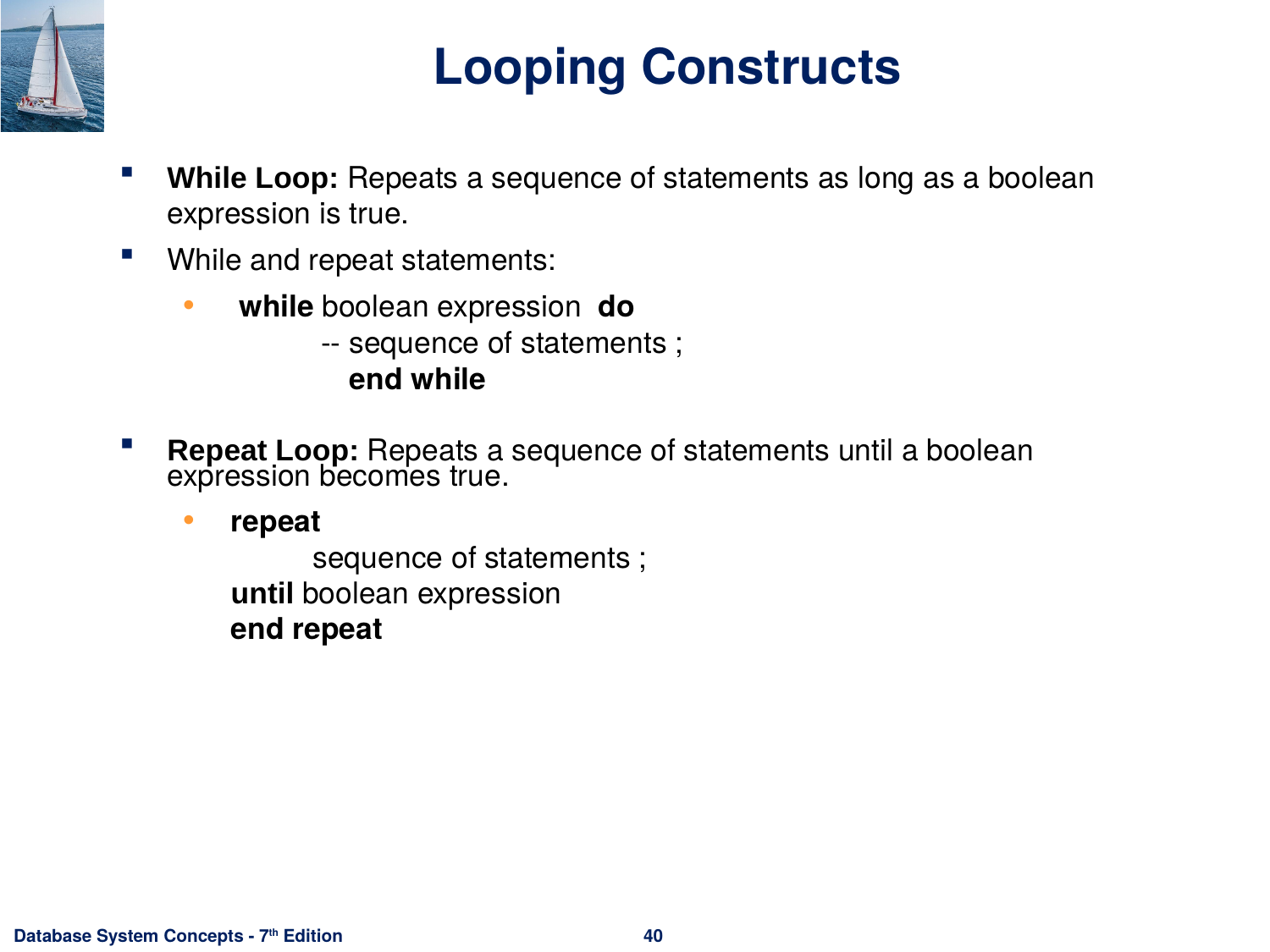

# Looping Constructs
While Loop: Repeats a sequence of statements as long as a boolean expression is true.
While and repeat statements:
  while boolean expression  do
          -- sequence of statements ;
		end while

Repeat Loop: Repeats a sequence of statements until a boolean expression becomes true.
 repeat
         sequence of statements ;
	 until boolean expression
	 end repeat